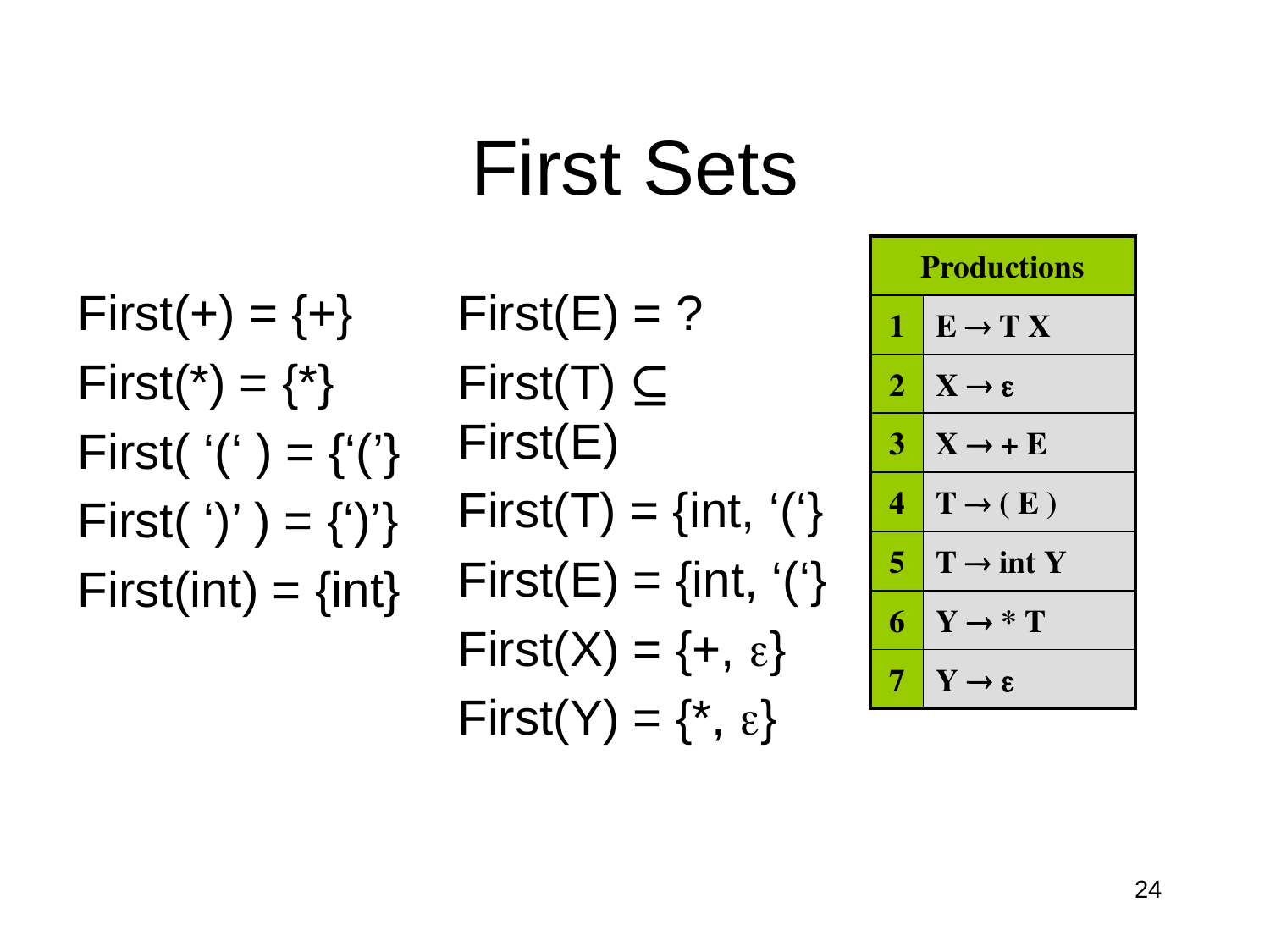

# First Sets
| Productions |  |
| --- | --- |
| 1 | E → T X |
| 2 | X → ε |
| 3 | X → + E |
| 4 | T → ( E ) |
| 5 | T → int Y |
| 6 | Y → \* T |
| 7 | Y → ε |
First(E) = ?
First(T) ⊆  First(E)
First(T) = {int, ‘(‘}
First(E) = {int, ‘(‘}
First(X) = {+, ε}
First(Y) = {*, ε}
First(+) = {+}
First(*) = {*}
First( ‘(‘ ) = {‘(’}
First( ‘)’ ) = {‘)’}
First(int) = {int}
24